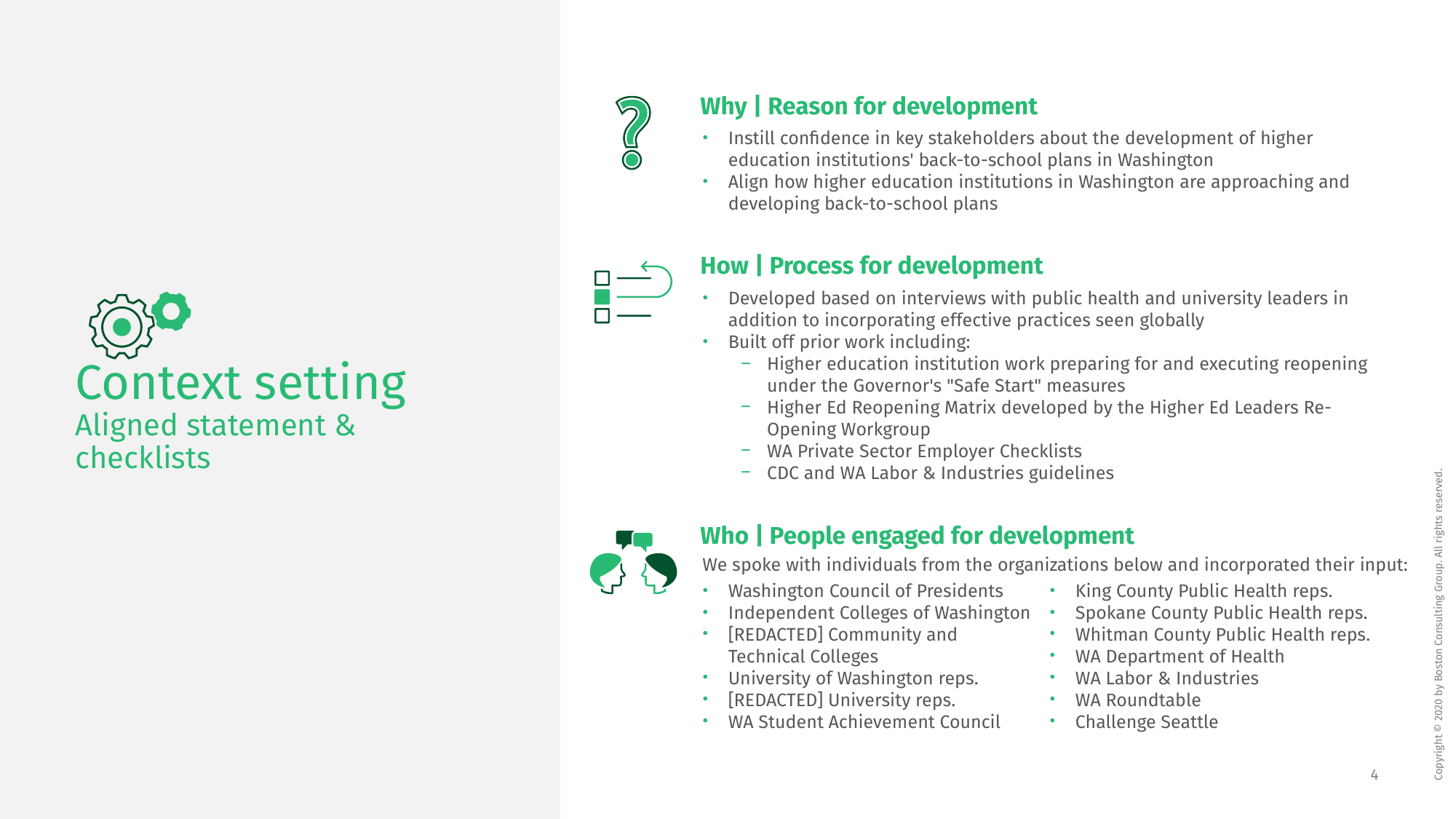

Why | Reason for development
Instill confidence in key stakeholders about the development of higher education institutions' back-to-school plans in Washington
Align how higher education institutions in Washington are approaching and developing back-to-school plans

How | Process for development
Developed based on interviews with public health and university leaders in addition to incorporating effective practices seen globally
Built off prior work including:
Higher education institution work preparing for and executing reopening under the Governor's "Safe Start" measures
Higher Ed Reopening Matrix developed by the Higher Ed Leaders Re-Opening Workgroup
WA Private Sector Employer Checklists
CDC and WA Labor & Industries guidelines

# Context setting Aligned statement & checklists

Who | People engaged for development
Washington Council of Presidents
Independent Colleges of Washington
[REDACTED] Community and Technical Colleges
University of Washington reps.
[REDACTED] University reps.
WA Student Achievement Council

King County Public Health reps.
Spokane County Public Health reps.
Whitman County Public Health reps.
WA Department of Health
WA Labor & Industries
WA Roundtable
Challenge Seattle

We spoke with individuals from the organizations below and incorporated their input: